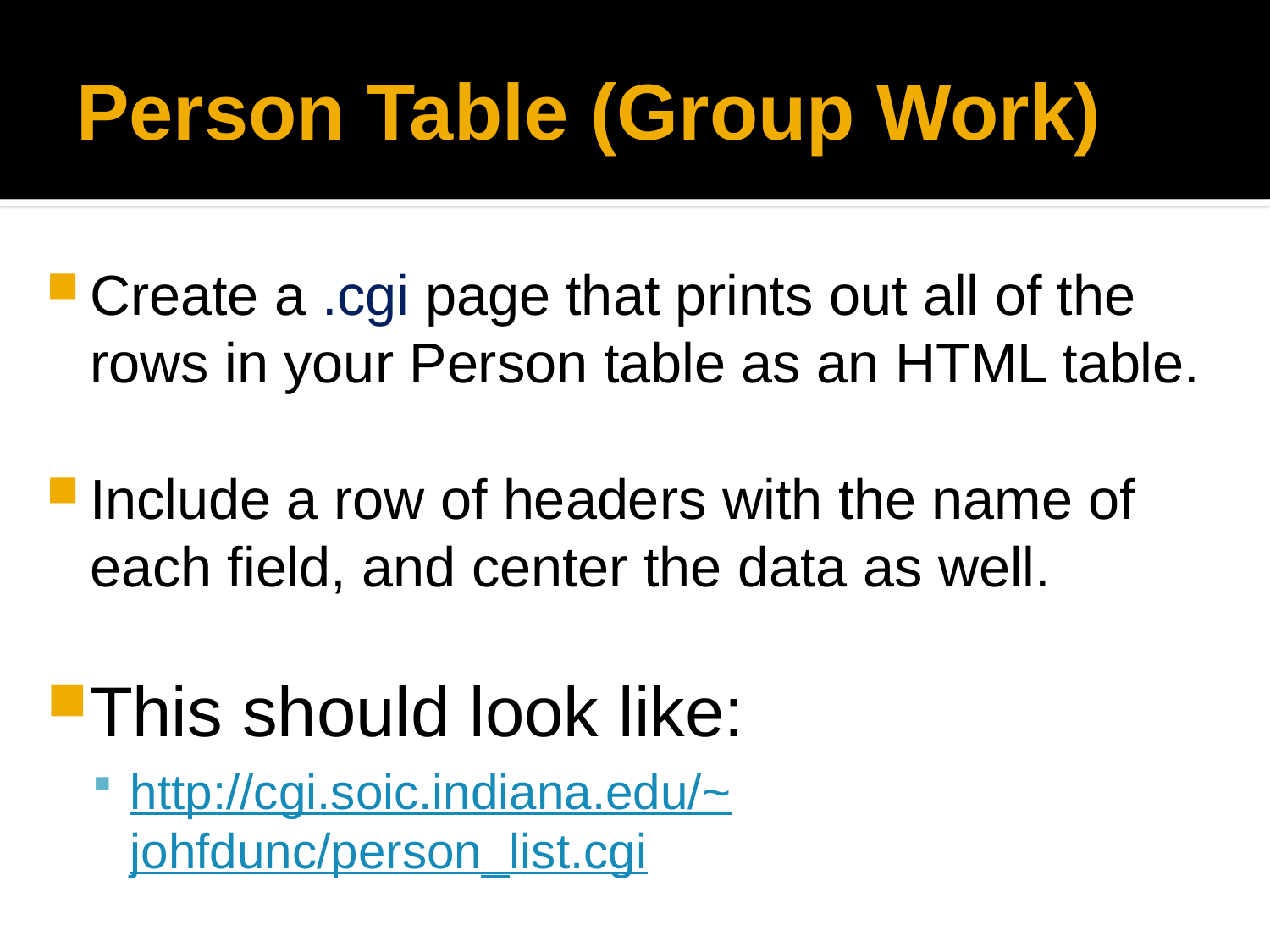

# Person Table (Group Work)
Create a .cgi page that prints out all of the rows in your Person table as an HTML table.

Include a row of headers with the name of each field, and center the data as well.

This should look like:
http://cgi.soic.indiana.edu/~johfdunc/person_list.cgi